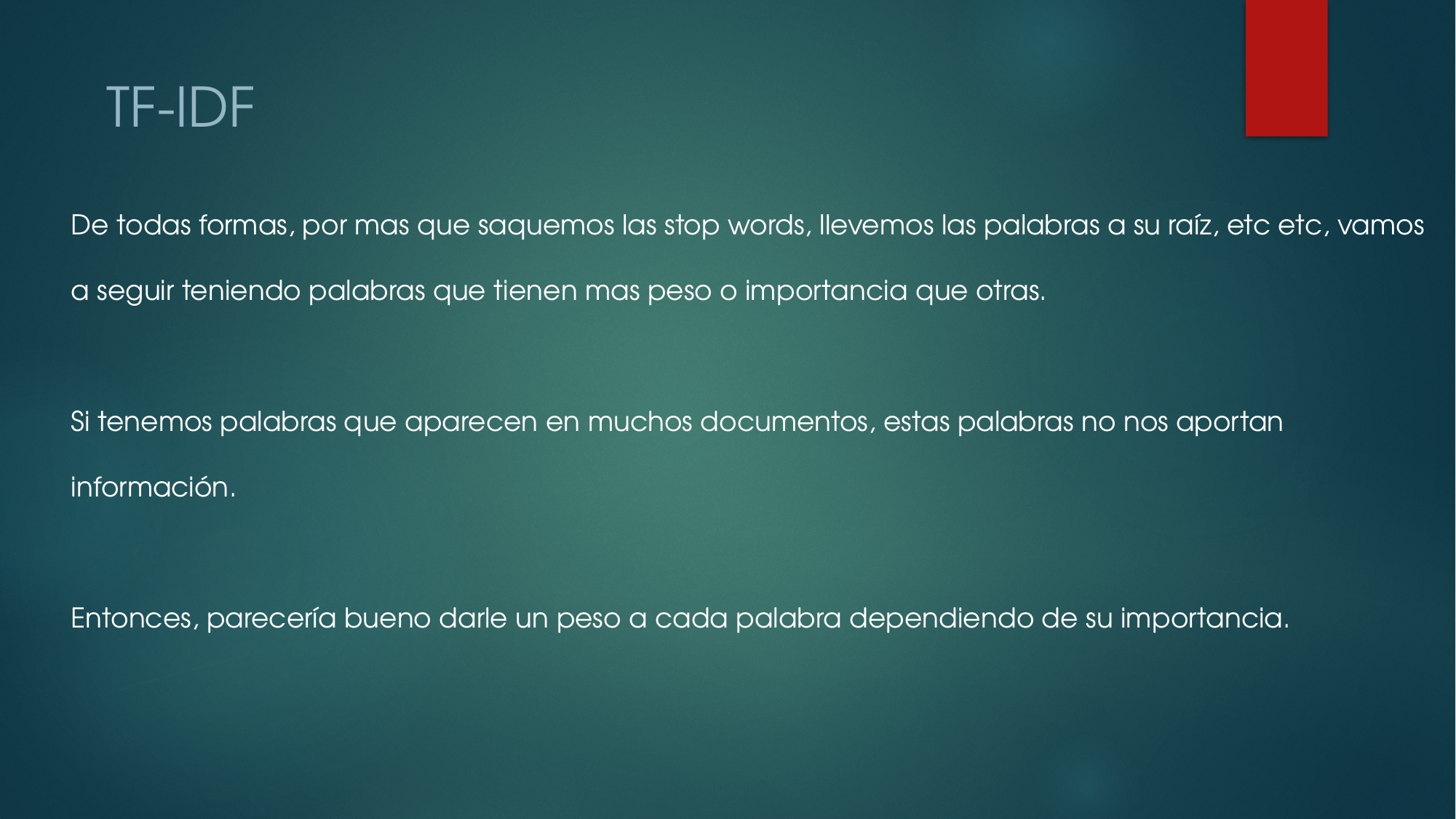

TF-IDF
De todas formas, por mas que saquemos las stop words, llevemos las palabras a su raíz, etc etc, vamos a seguir teniendo palabras que tienen mas peso o importancia que otras.

Si tenemos palabras que aparecen en muchos documentos, estas palabras no nos aportan información.

Entonces, parecería bueno darle un peso a cada palabra dependiendo de su importancia.